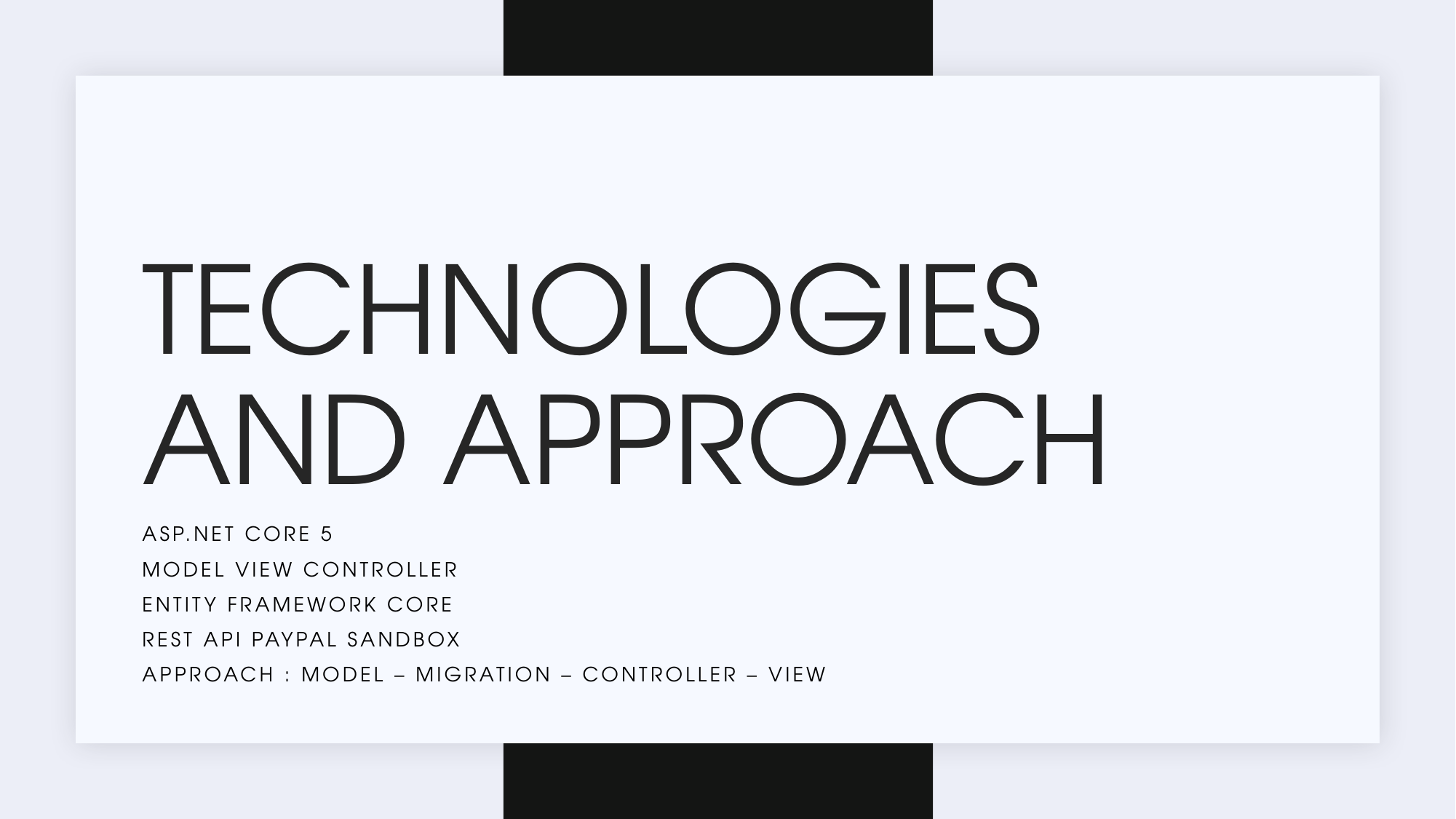

# Technologies and approach
Asp.net core 5
Model view controller
Entity framework core
Rest api paypal sandbox
Approach : model – migration – controller – view